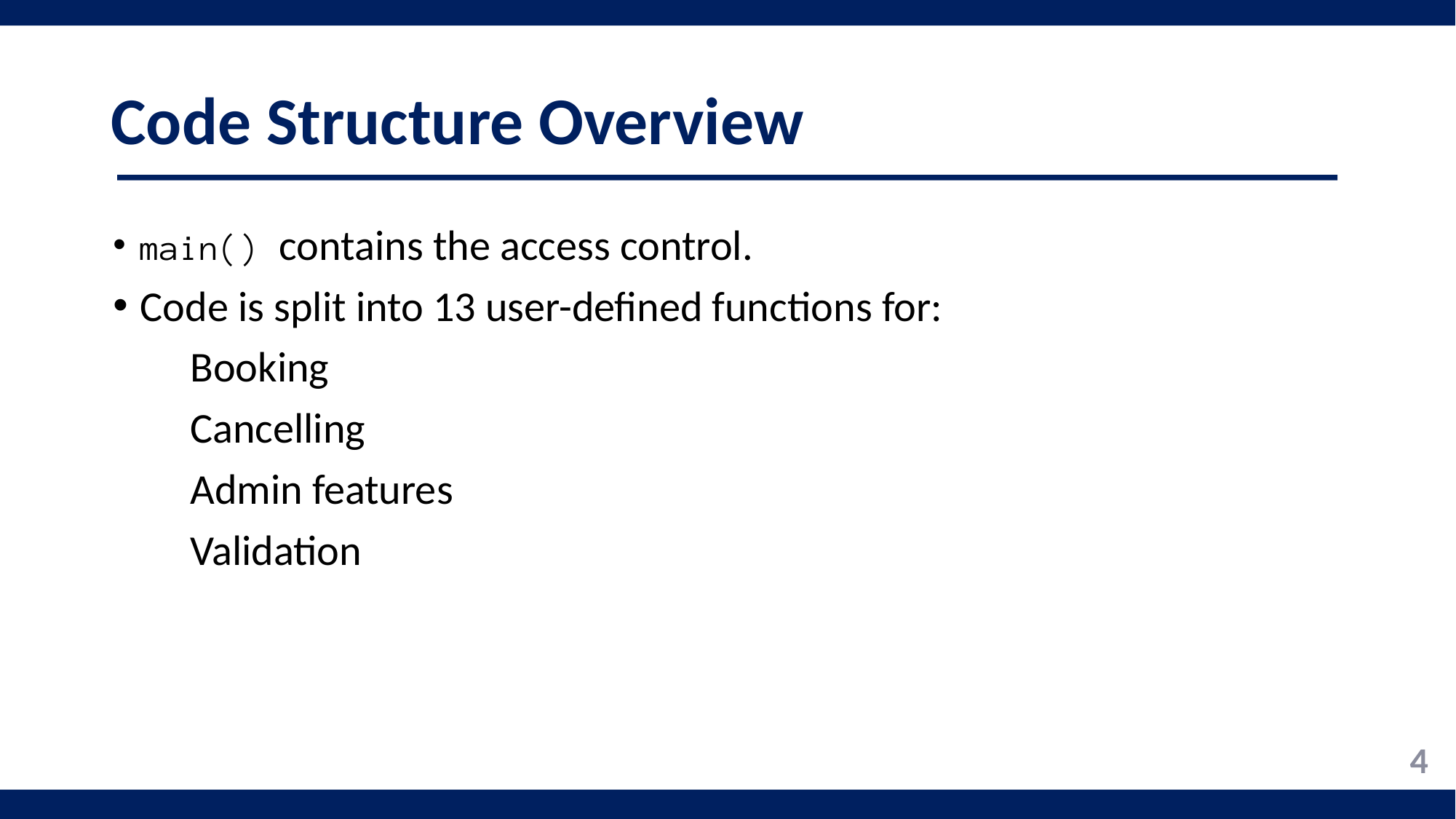

# Code Structure Overview

main() contains the access control.
Code is split into 13 user-defined functions for:
        Booking
        Cancelling
        Admin features
        Validation

4